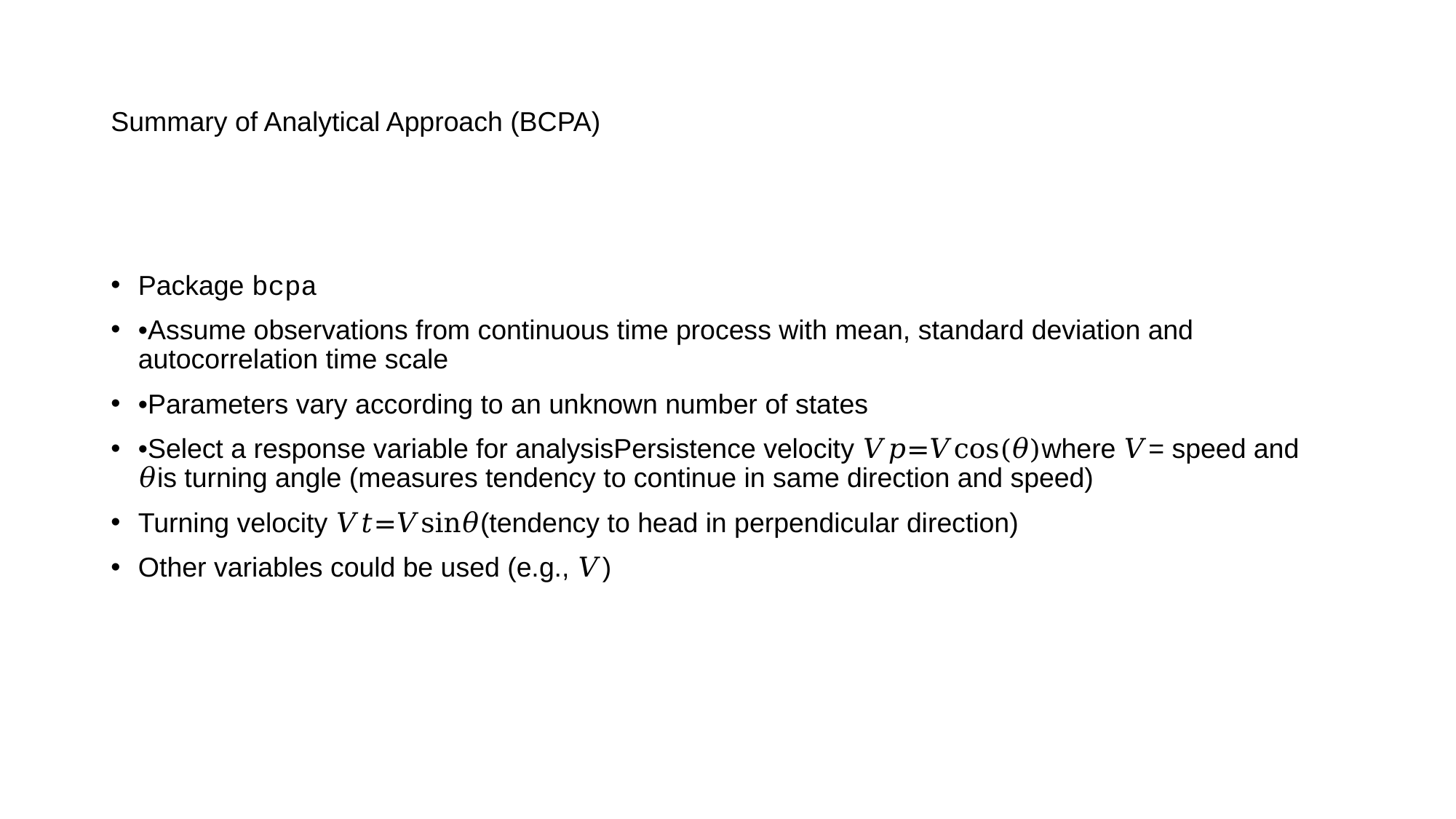

# Summary of Analytical Approach (BCPA)

Package bcpa
•Assume observations from continuous time process with mean, standard deviation and autocorrelation time scale
•Parameters vary according to an unknown number of states
•Select a response variable for analysisPersistence velocity 𝑉𝑝=𝑉cos(𝜃)where 𝑉= speed and 𝜃is turning angle (measures tendency to continue in same direction and speed)
Turning velocity 𝑉𝑡=𝑉sin𝜃(tendency to head in perpendicular direction)
Other variables could be used (e.g., 𝑉)